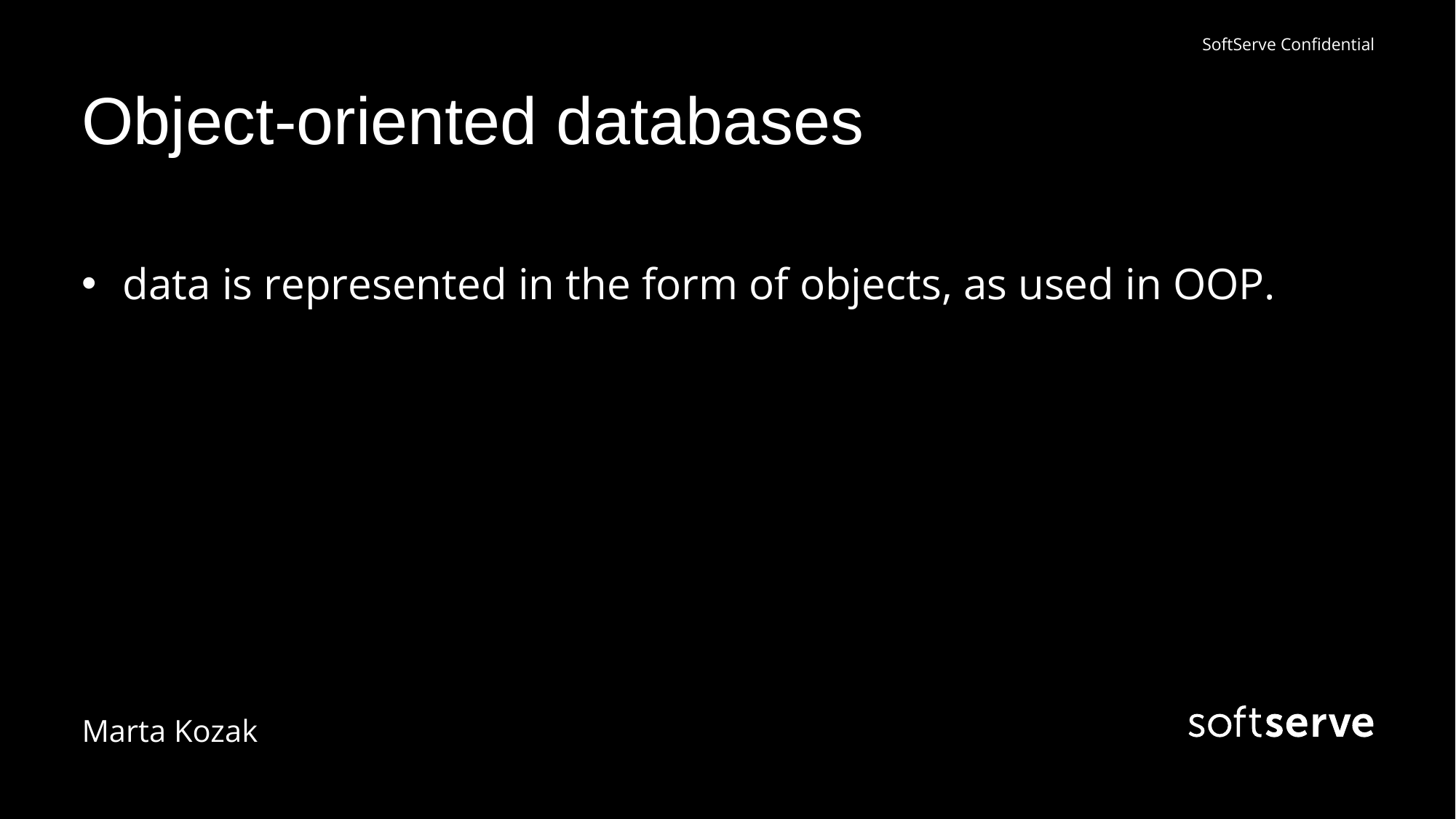

# Object-oriented databases
data is represented in the form of objects, as used in OOP.

Marta Kozak